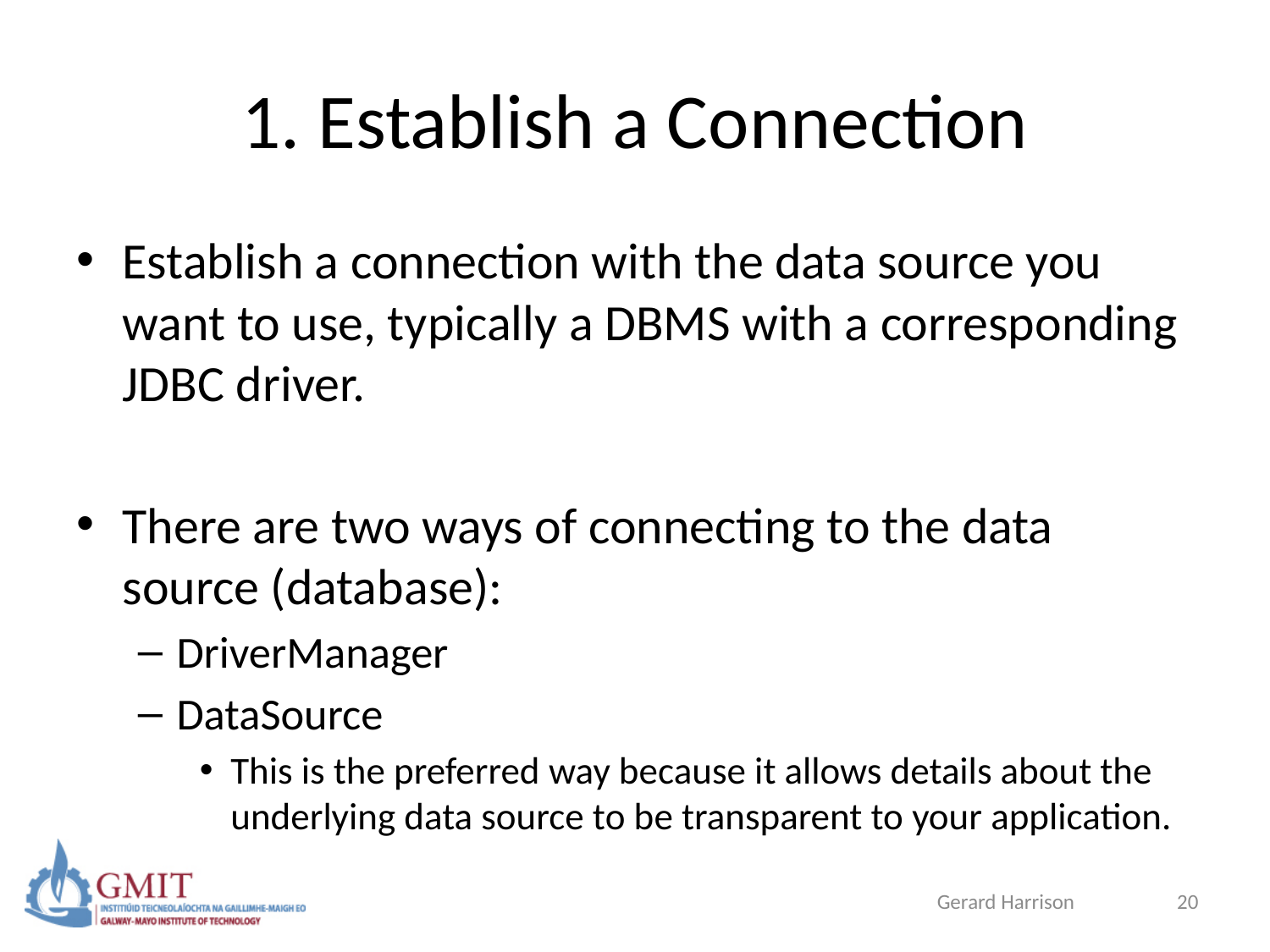

# 1. Establish a Connection
Establish a connection with the data source you want to use, typically a DBMS with a corresponding JDBC driver.

There are two ways of connecting to the data source (database):
DriverManager
DataSource
This is the preferred way because it allows details about the underlying data source to be transparent to your application.
Gerard Harrison
20